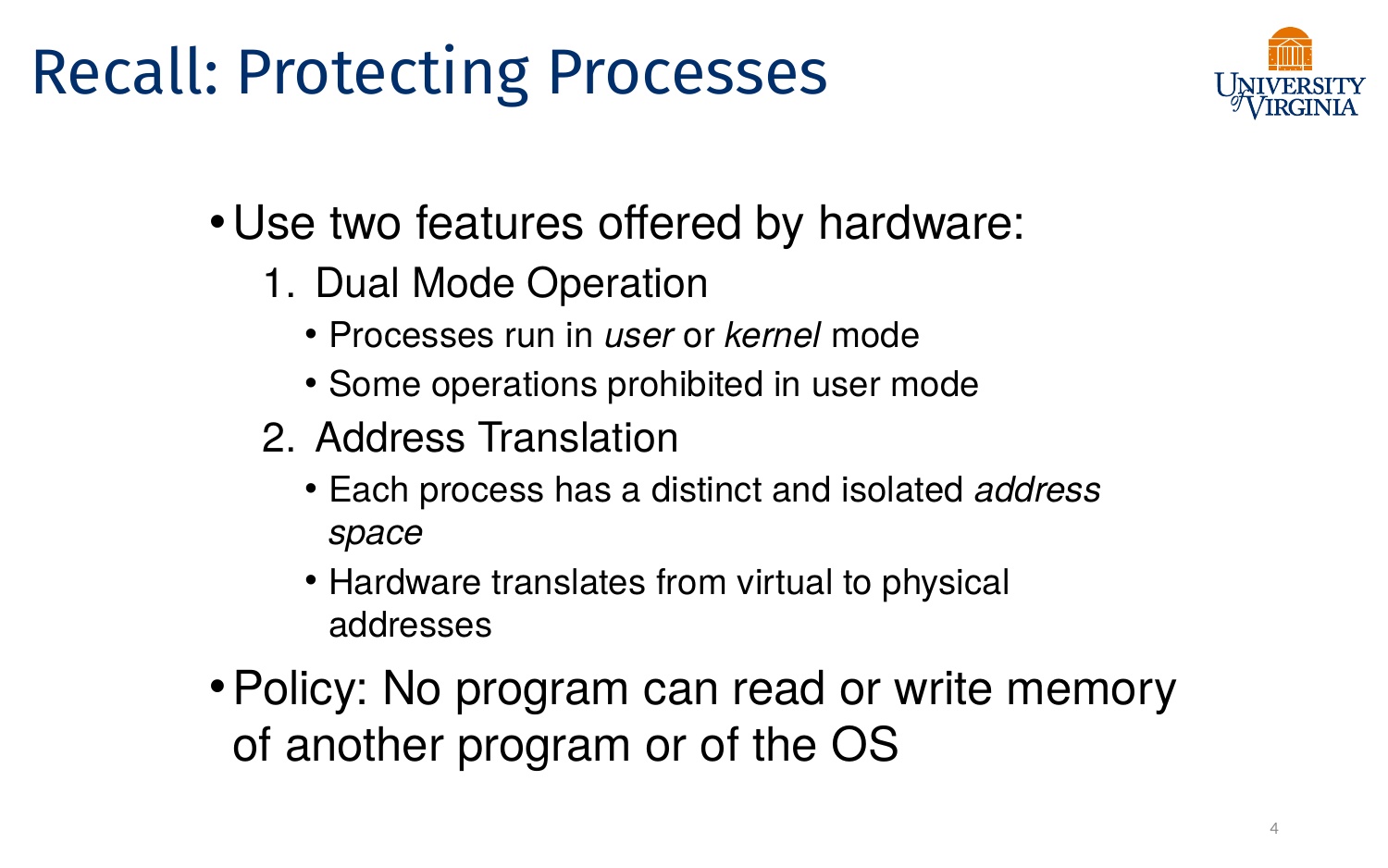

# Recall: Protecting Processes
Use two features offered by hardware:
Dual Mode Operation
Processes run in user or kernel mode
Some operations prohibited in user mode
Address Translation
Each process has a distinct and isolated address space
Hardware translates from virtual to physical addresses
Policy: No program can read or write memory of another program or of the OS
4